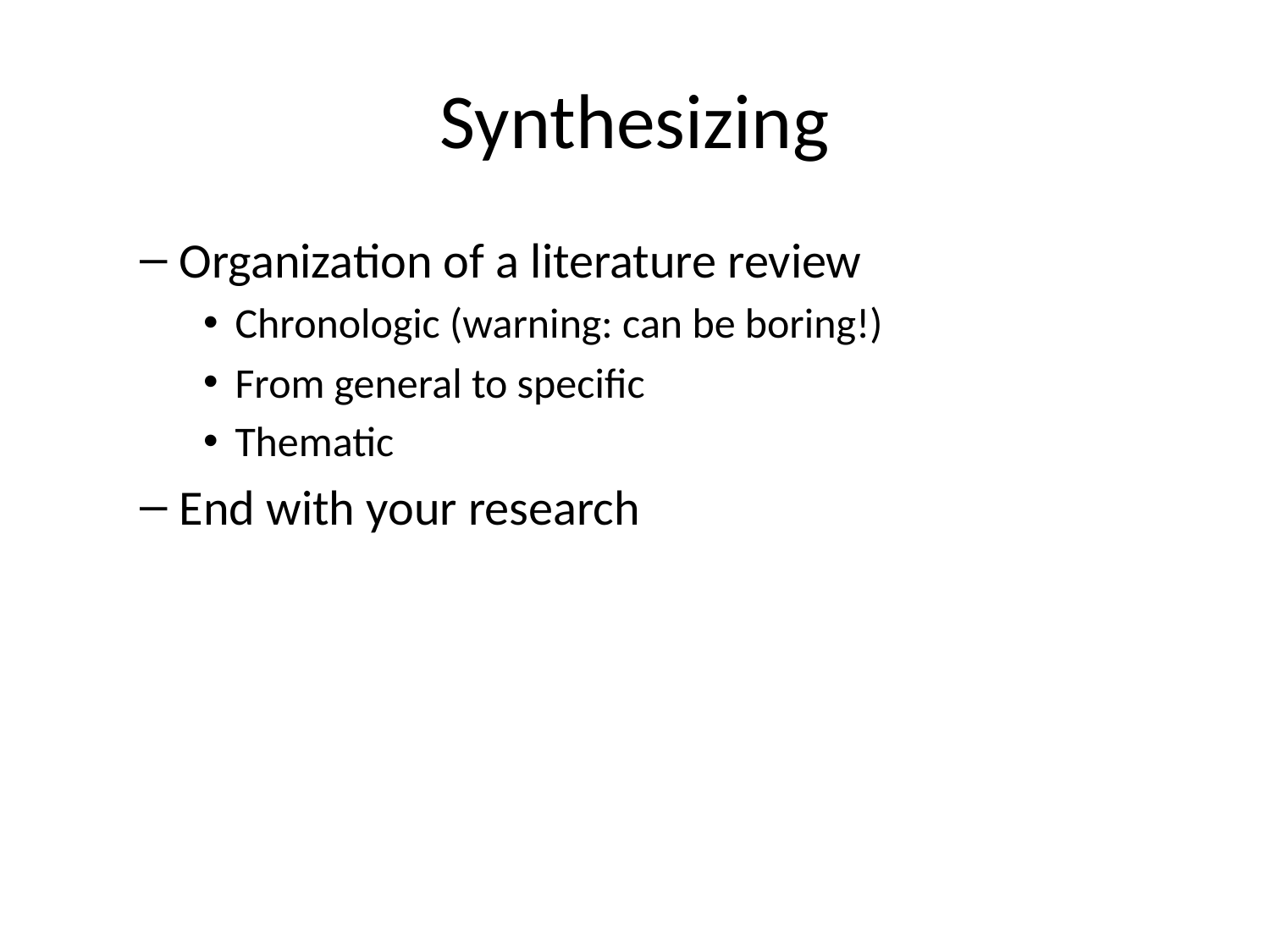

# Synthesizing
Organization of a literature review
Chronologic (warning: can be boring!)
From general to specific
Thematic
End with your research